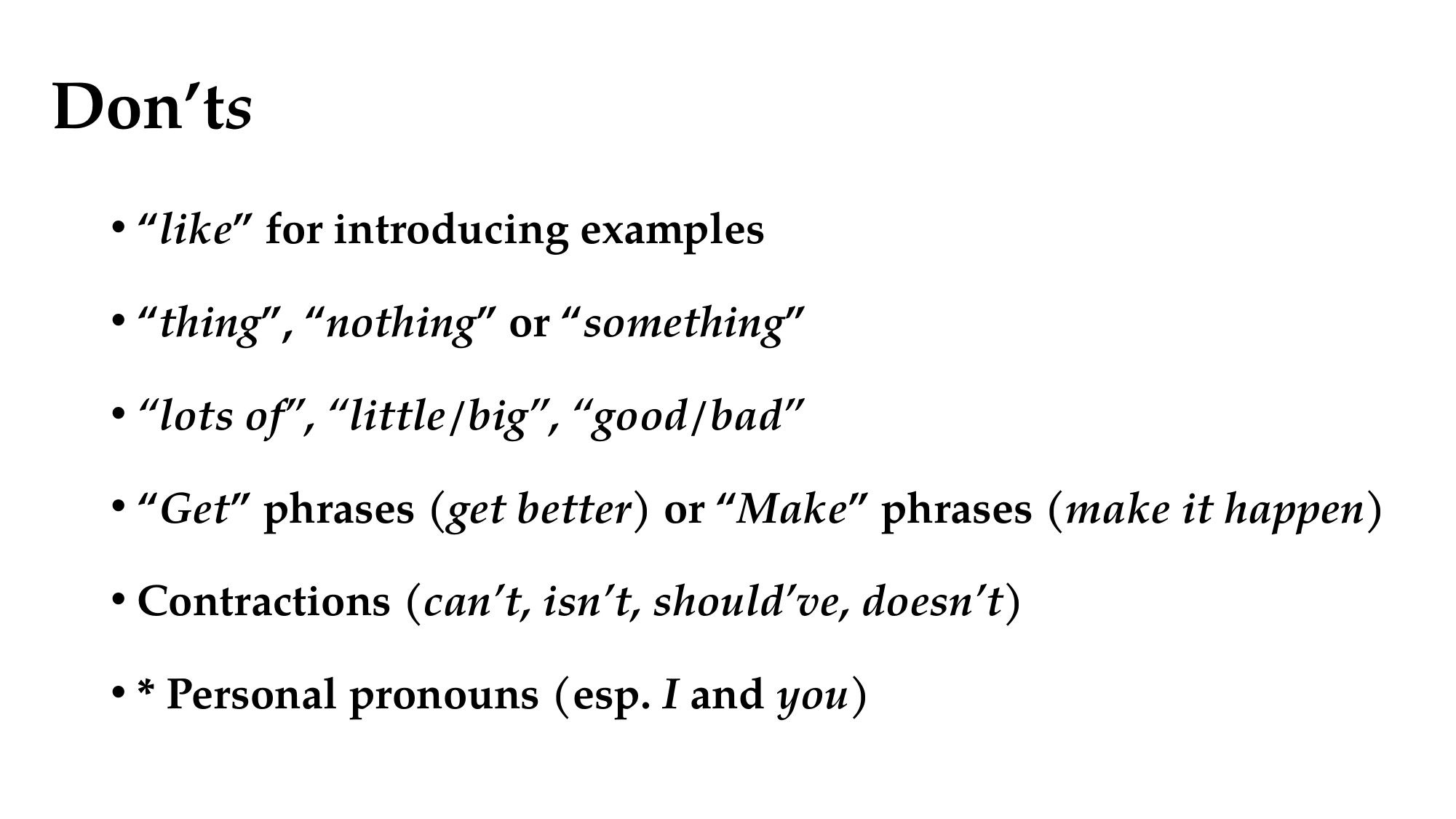

# Don’ts
“like” for introducing examples
“thing”, “nothing” or “something”
“lots of”, “little/big”, “good/bad”
“Get” phrases (get better) or “Make” phrases (make it happen)
Contractions (can’t, isn’t, should’ve, doesn’t)
* Personal pronouns (esp. I and you)